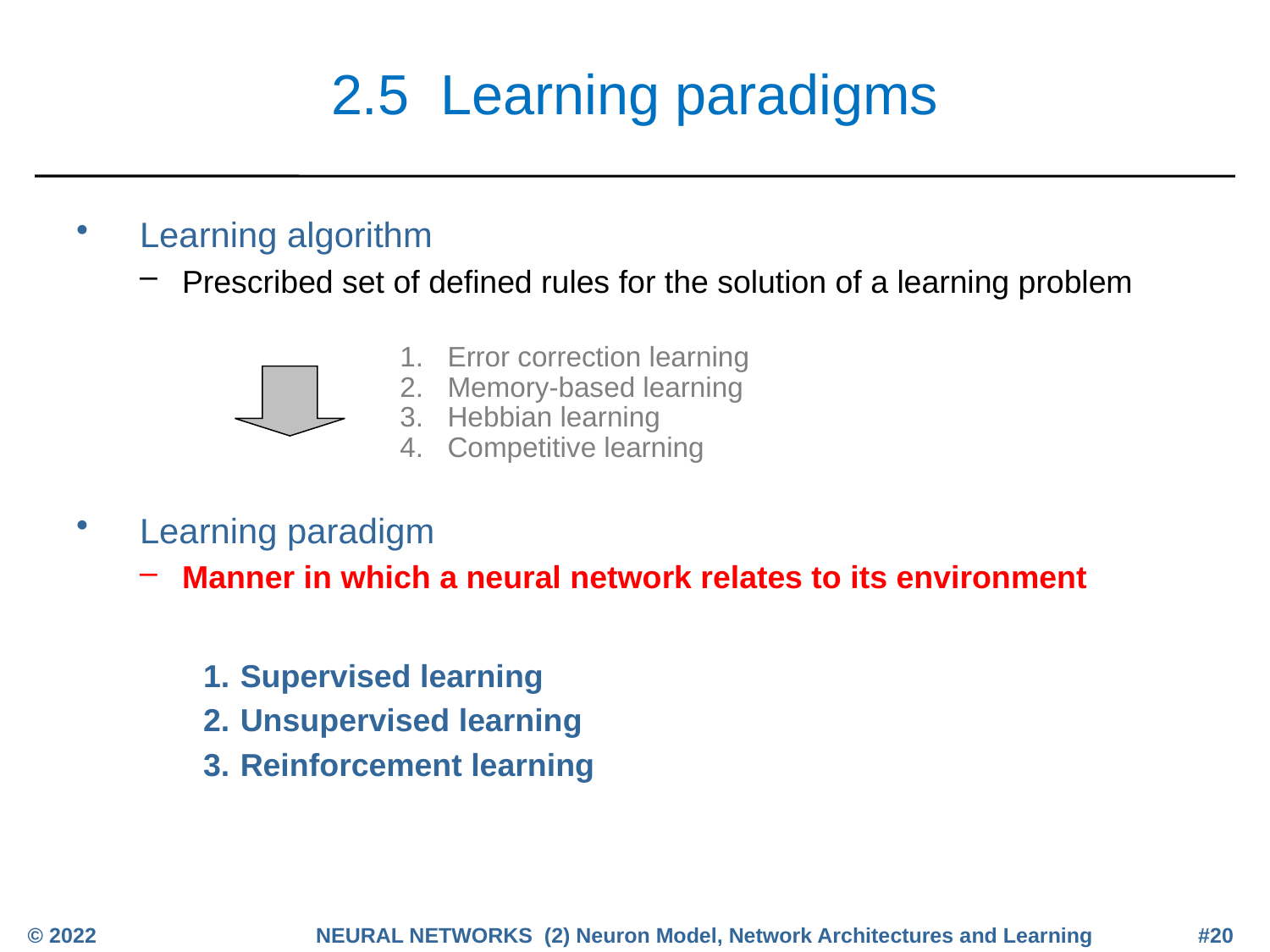

# 2.5  Learning paradigms

Learning algorithm
Prescribed set of defined rules for the solution of a learning problem

Learning paradigm
Manner in which a neural network relates to its environment

Supervised learning
Unsupervised learning
Reinforcement learning
Error correction learning
Memory-based learning
Hebbian learning
Competitive learning

© 2022
NEURAL NETWORKS  (2) Neuron Model, Network Architectures and Learning
#20